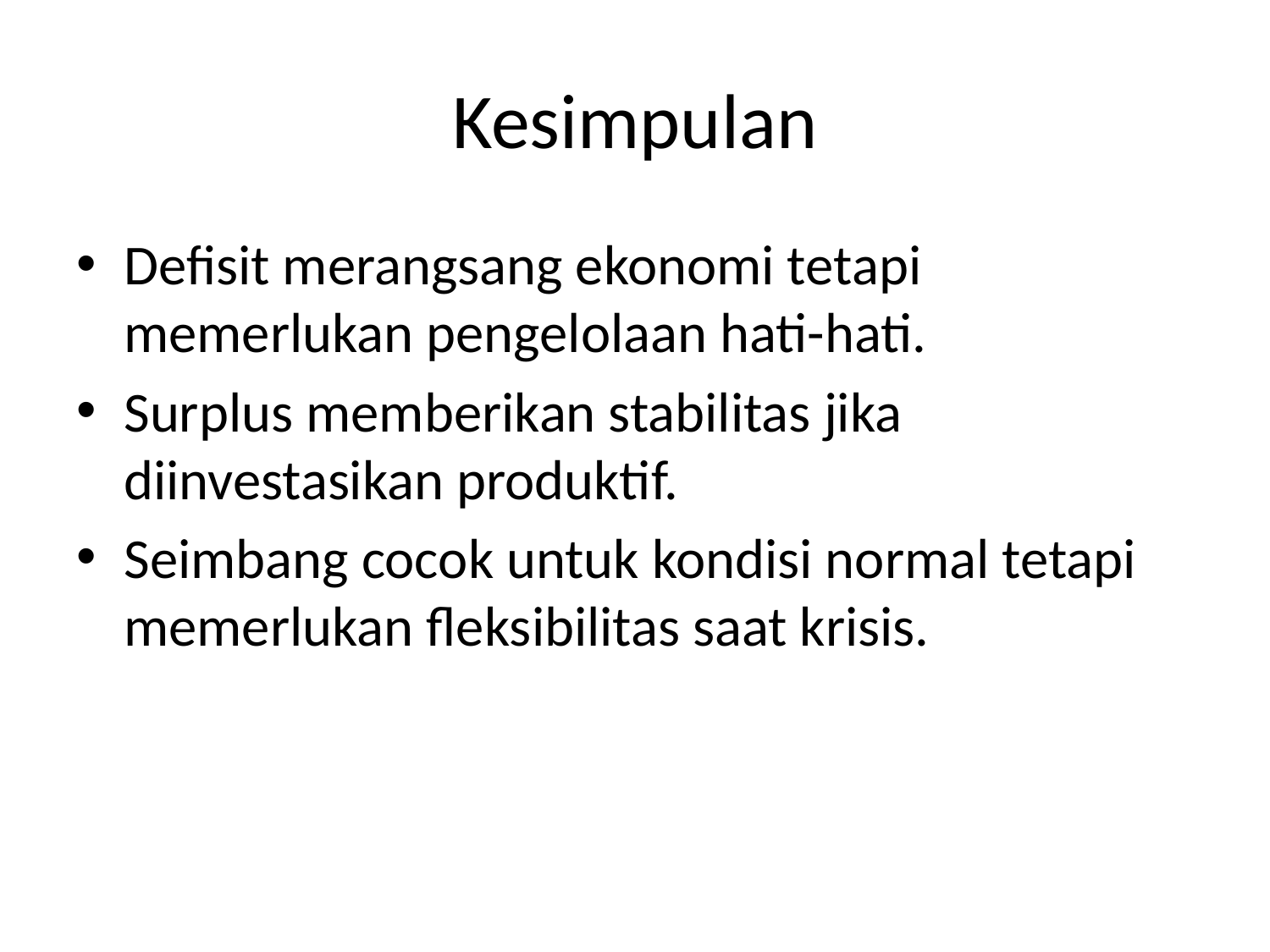

# Kesimpulan
Defisit merangsang ekonomi tetapi memerlukan pengelolaan hati-hati.
Surplus memberikan stabilitas jika diinvestasikan produktif.
Seimbang cocok untuk kondisi normal tetapi memerlukan fleksibilitas saat krisis.